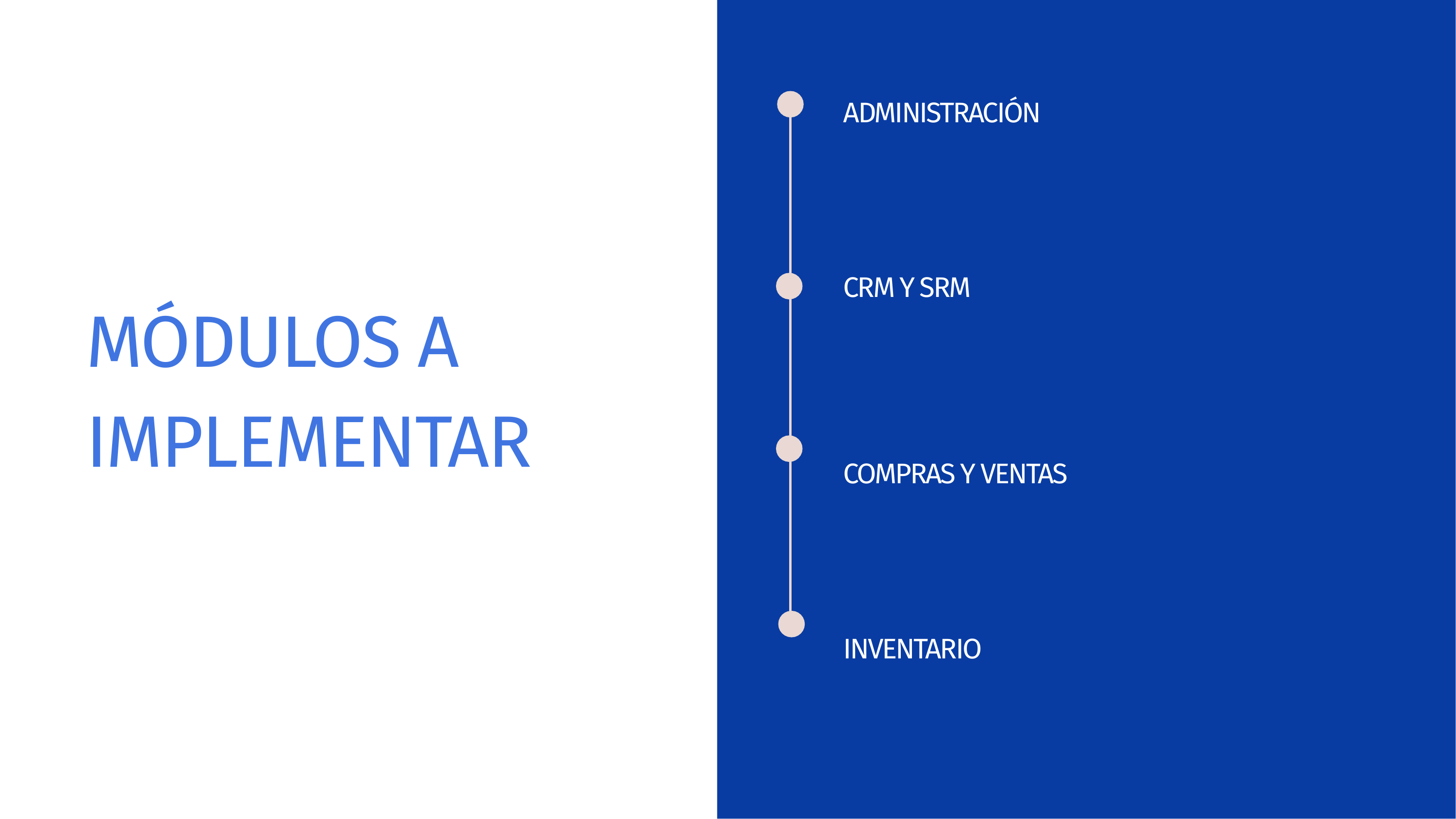

# ADMINISTRACIÓN
CRM Y SRM
COMPRAS Y VENTAS  INVENTARIO

MÓDULOS A
IMPLEMENTAR